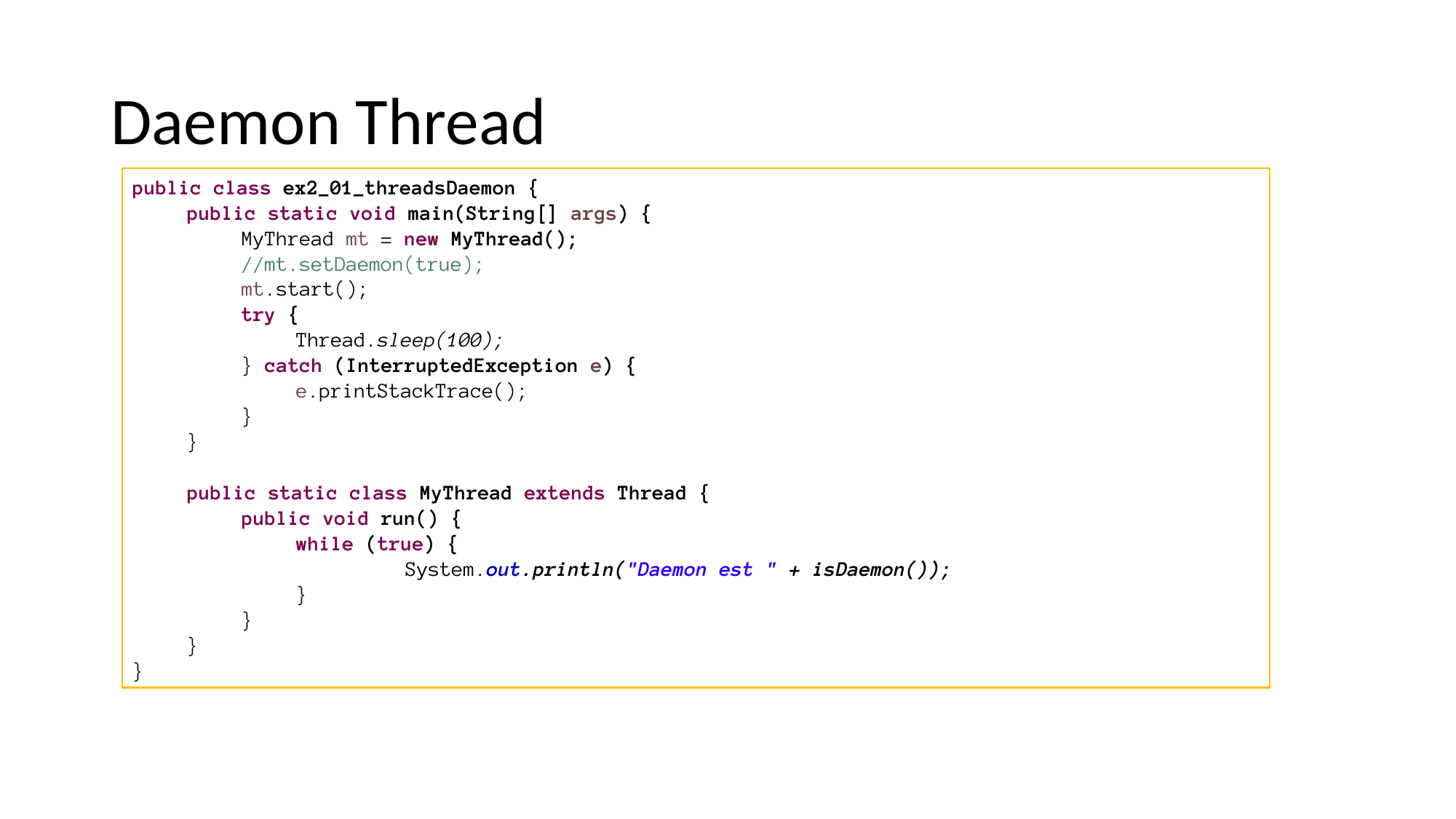

# Daemon Thread
public class ex2_01_threadsDaemon {
public static void main(String[] args) {
MyThread mt = new MyThread();
//mt.setDaemon(true);
mt.start();
try {
Thread.sleep(100);
} catch (InterruptedException e) {
e.printStackTrace();
}
}

public static class MyThread extends Thread {
public void run() {
while (true) {
	System.out.println("Daemon est " + isDaemon());
}
}
}
}